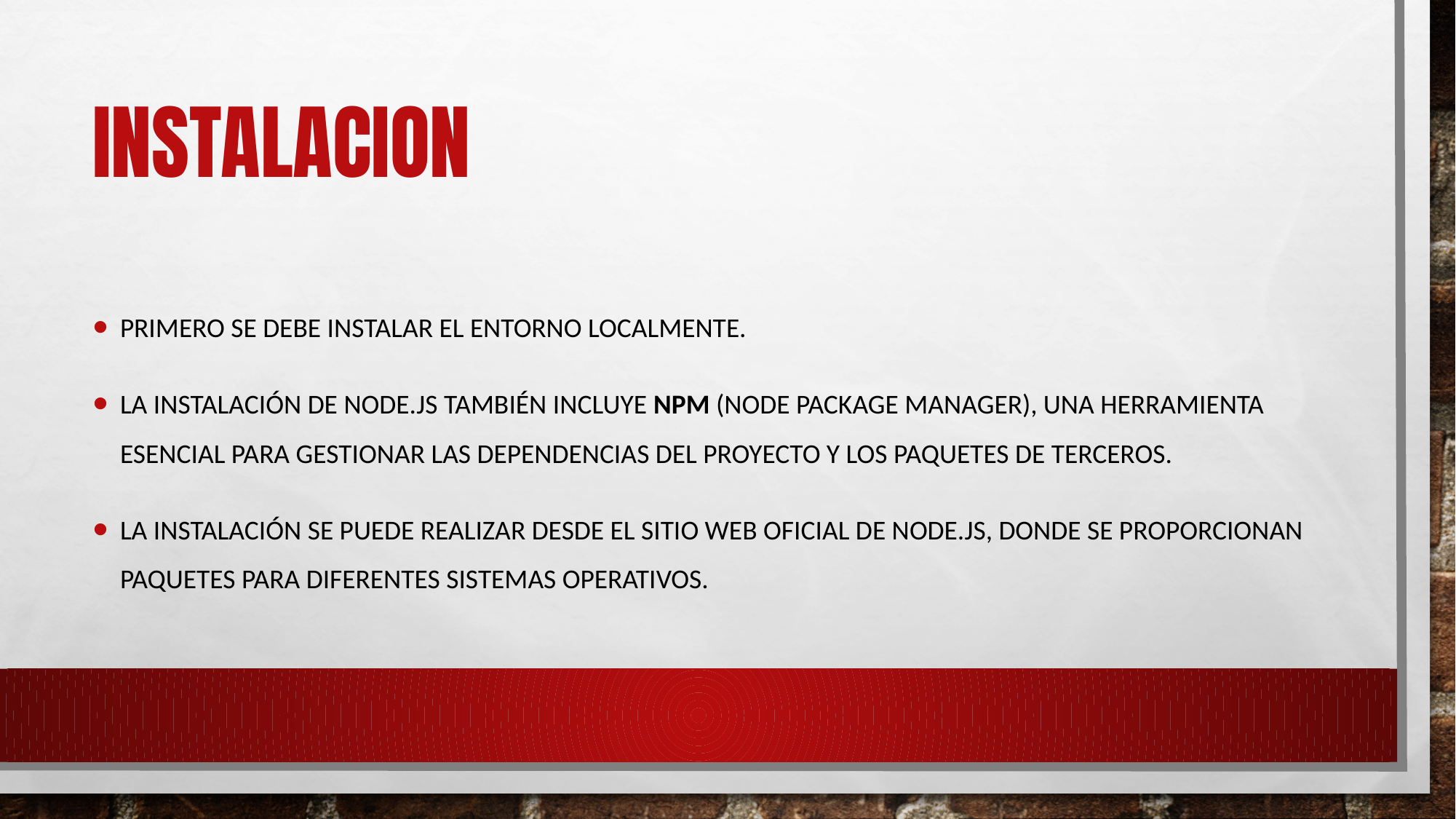

# instalacion
primero se debe instalar el entorno localmente.
La instalación de Node.js también incluye npm (Node Package Manager), una herramienta esencial para gestionar las dependencias del proyecto y los paquetes de terceros.
La instalación se puede realizar desde el sitio web oficial de Node.js, donde se proporcionan paquetes para diferentes sistemas operativos.